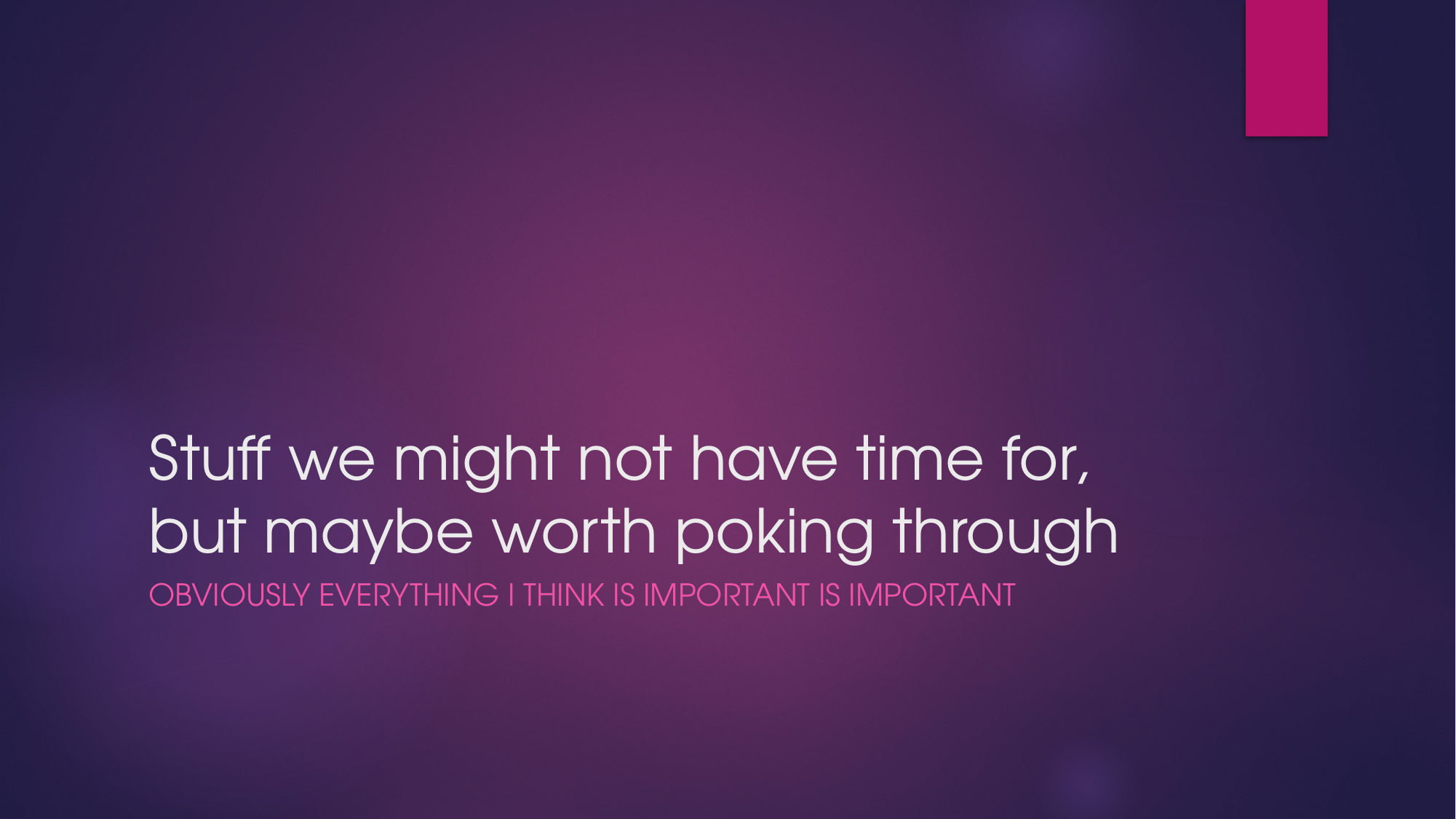

# Stuff we might not have time for, but maybe worth poking through
Obviously everything I think is important is important